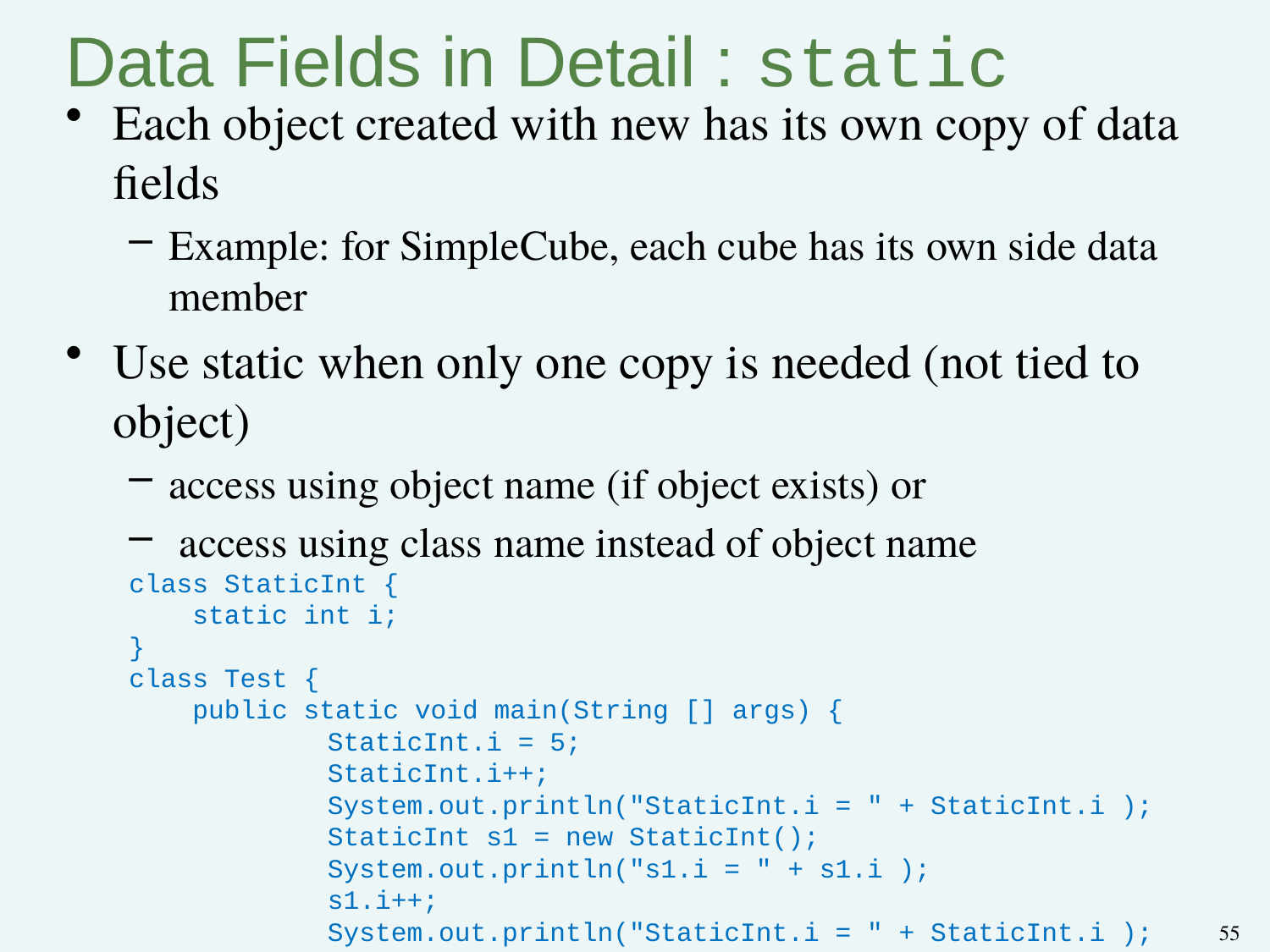

# Data Fields in Detail : static
Each object created with new has its own copy of data fields
Example: for SimpleCube, each cube has its own side data member
Use static when only one copy is needed (not tied to object)
access using object name (if object exists) or
 access using class name instead of object name
class StaticInt {
    static int i;
}
class Test {
    public static void main(String [] args) {
		  StaticInt.i = 5;
	  StaticInt.i++;
		  System.out.println("StaticInt.i = " + StaticInt.i );
		  StaticInt s1 = new StaticInt();
		  System.out.println("s1.i = " + s1.i );
		  s1.i++;
		  System.out.println("StaticInt.i = " + StaticInt.i );
    }
}
Output:
StaticInt.i = 6
s1.i = 6
StaticInt.i = 7